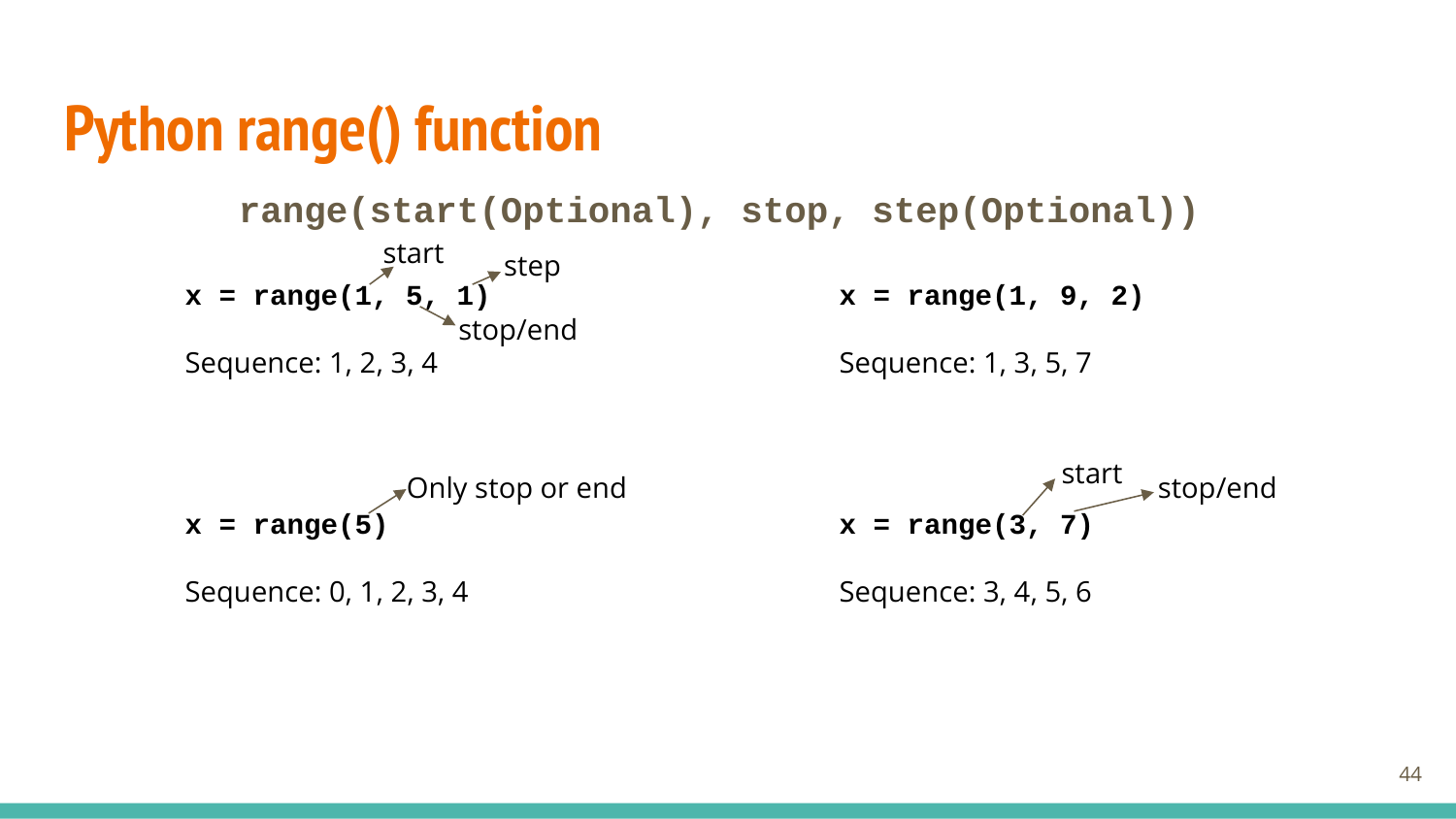

# Python range() function
range(start(Optional), stop, step(Optional))

start
step
x = range(1, 5, 1)

Sequence: 1, 2, 3, 4
x = range(1, 9, 2)

Sequence: 1, 3, 5, 7
stop/end
start
Only stop or end
stop/end
x = range(5)

Sequence: 0, 1, 2, 3, 4
x = range(3, 7)

Sequence: 3, 4, 5, 6
44